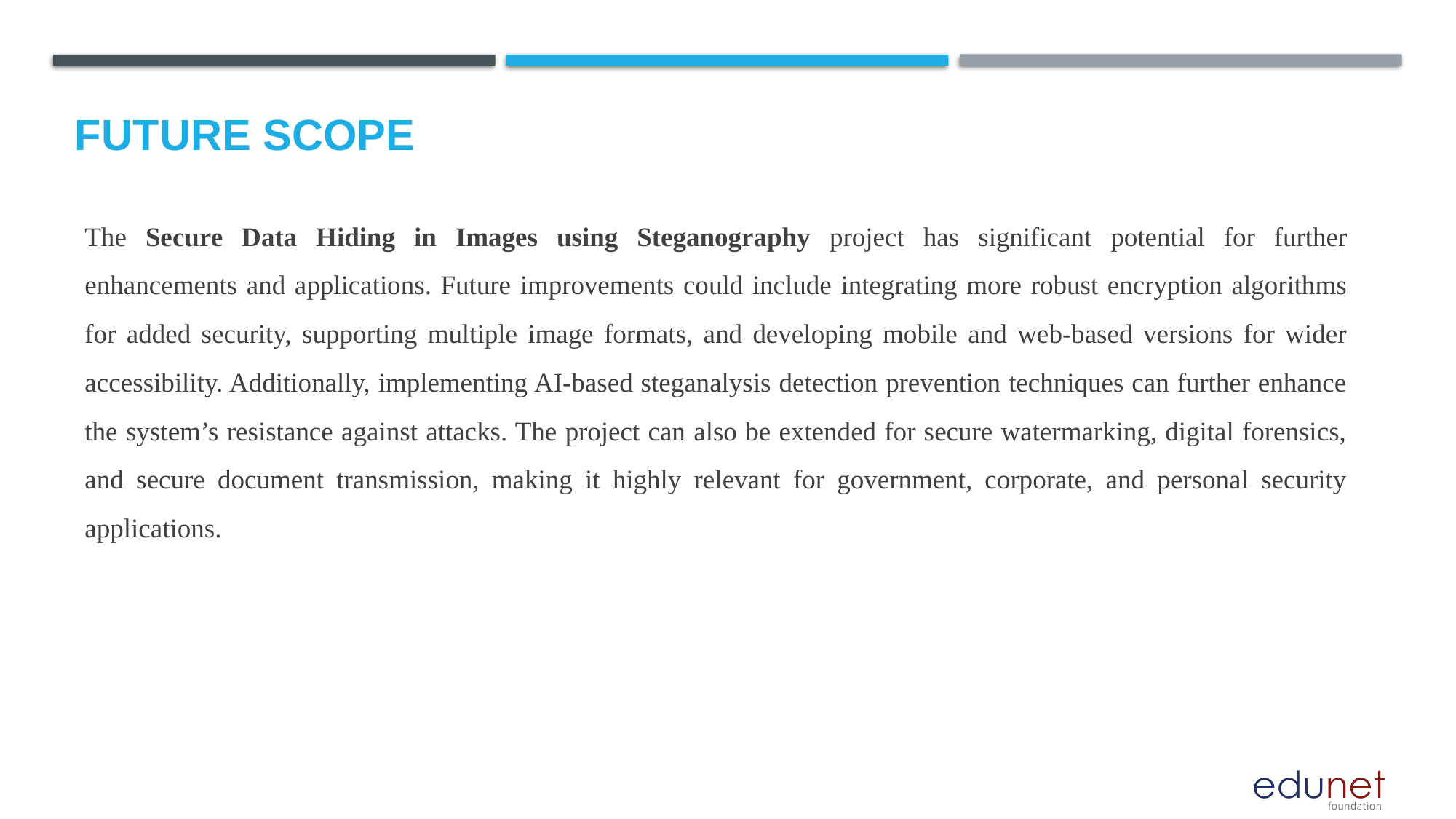

Future scope
The Secure Data Hiding in Images using Steganography project has significant potential for further enhancements and applications. Future improvements could include integrating more robust encryption algorithms for added security, supporting multiple image formats, and developing mobile and web-based versions for wider accessibility. Additionally, implementing AI-based steganalysis detection prevention techniques can further enhance the system’s resistance against attacks. The project can also be extended for secure watermarking, digital forensics, and secure document transmission, making it highly relevant for government, corporate, and personal security applications.